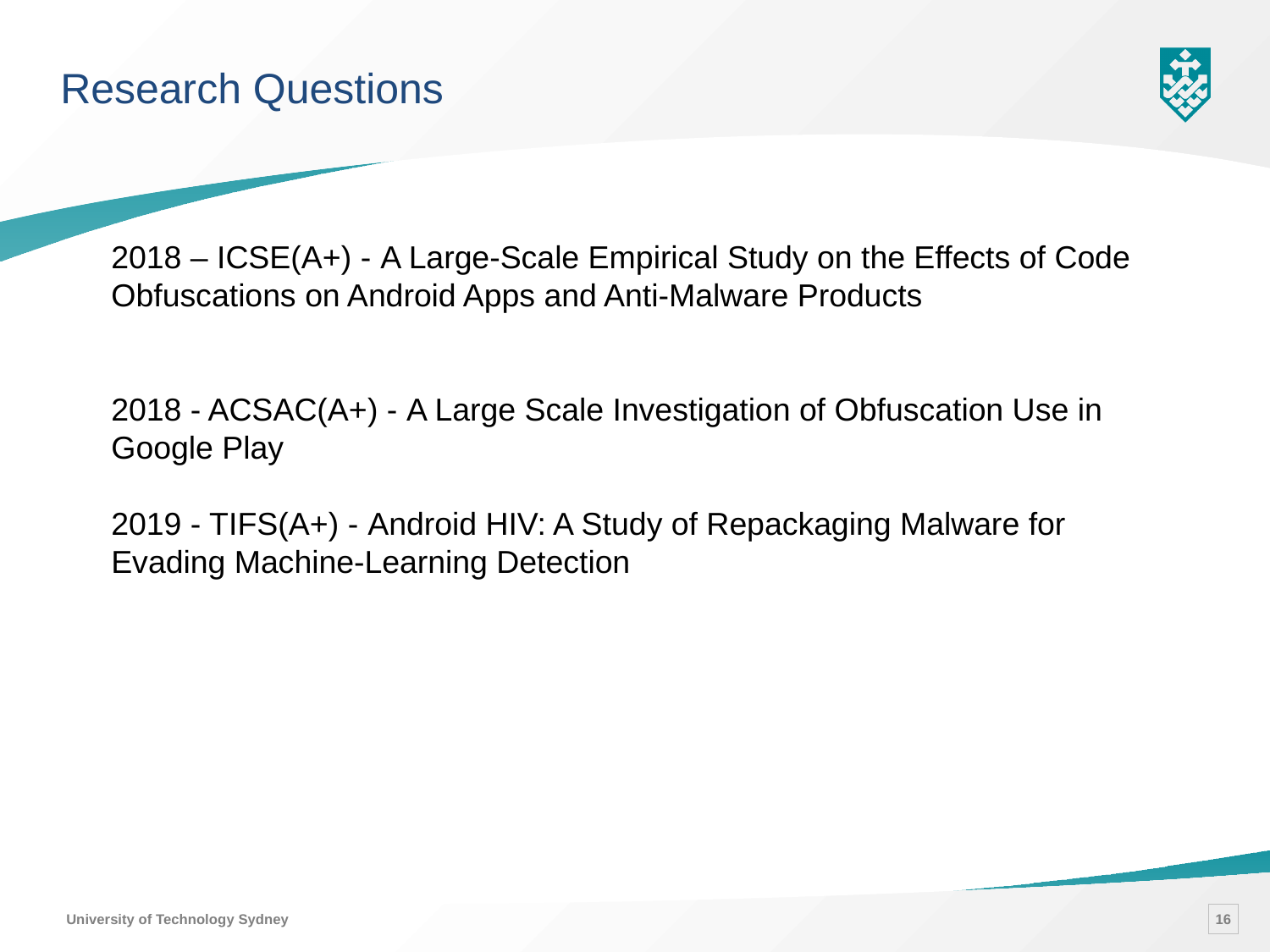

Research Questions
2018 – ICSE(A+) - A Large-Scale Empirical Study on the Effects of Code Obfuscations on Android Apps and Anti-Malware Products

2018 - ACSAC(A+) - A Large Scale Investigation of Obfuscation Use in Google Play

2019 - TIFS(A+) - Android HIV: A Study of Repackaging Malware for Evading Machine-Learning Detection